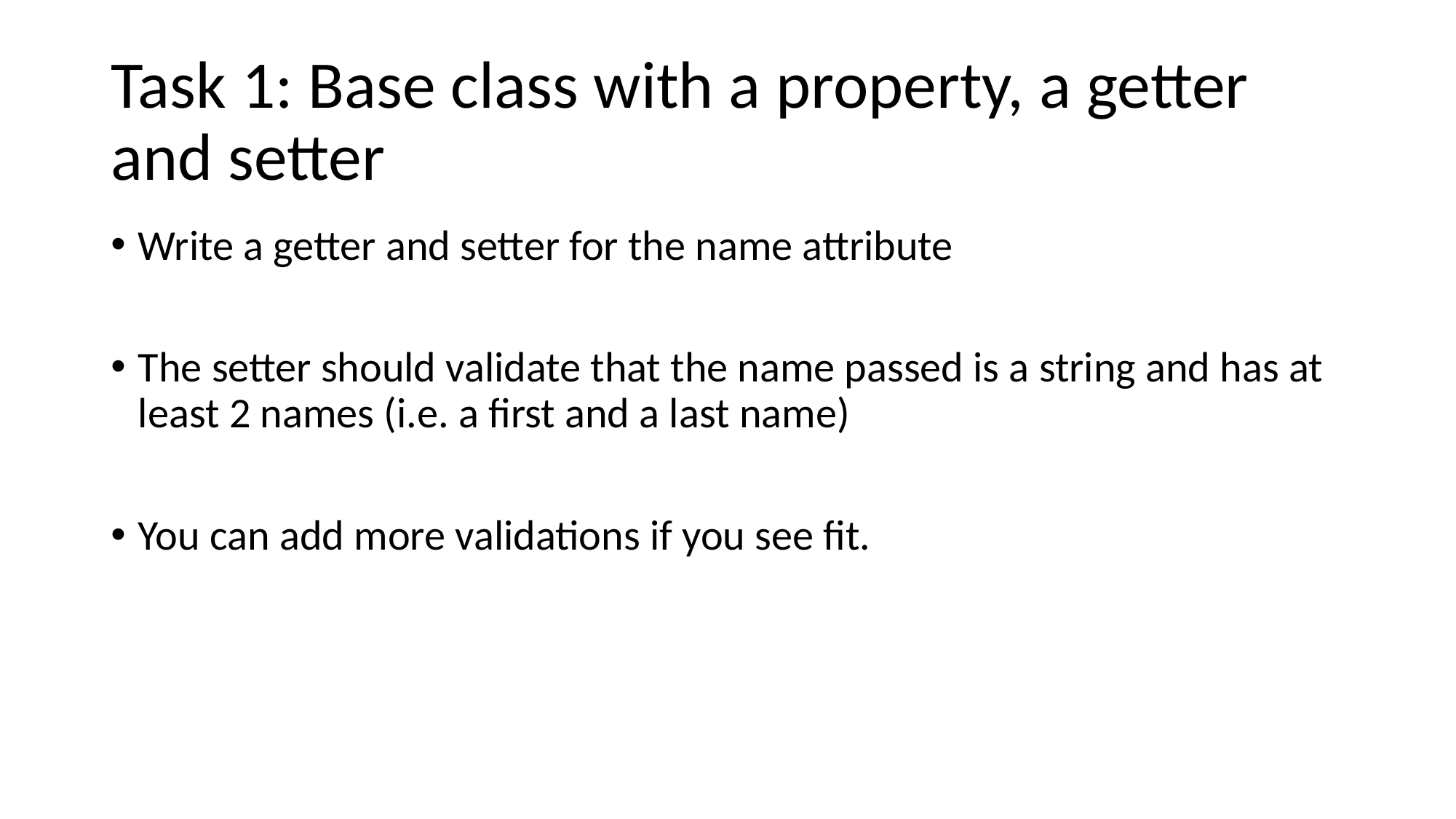

# Task 1: Base class with a property, a getter and setter
Write a getter and setter for the name attribute

The setter should validate that the name passed is a string and has at least 2 names (i.e. a first and a last name)

You can add more validations if you see fit.